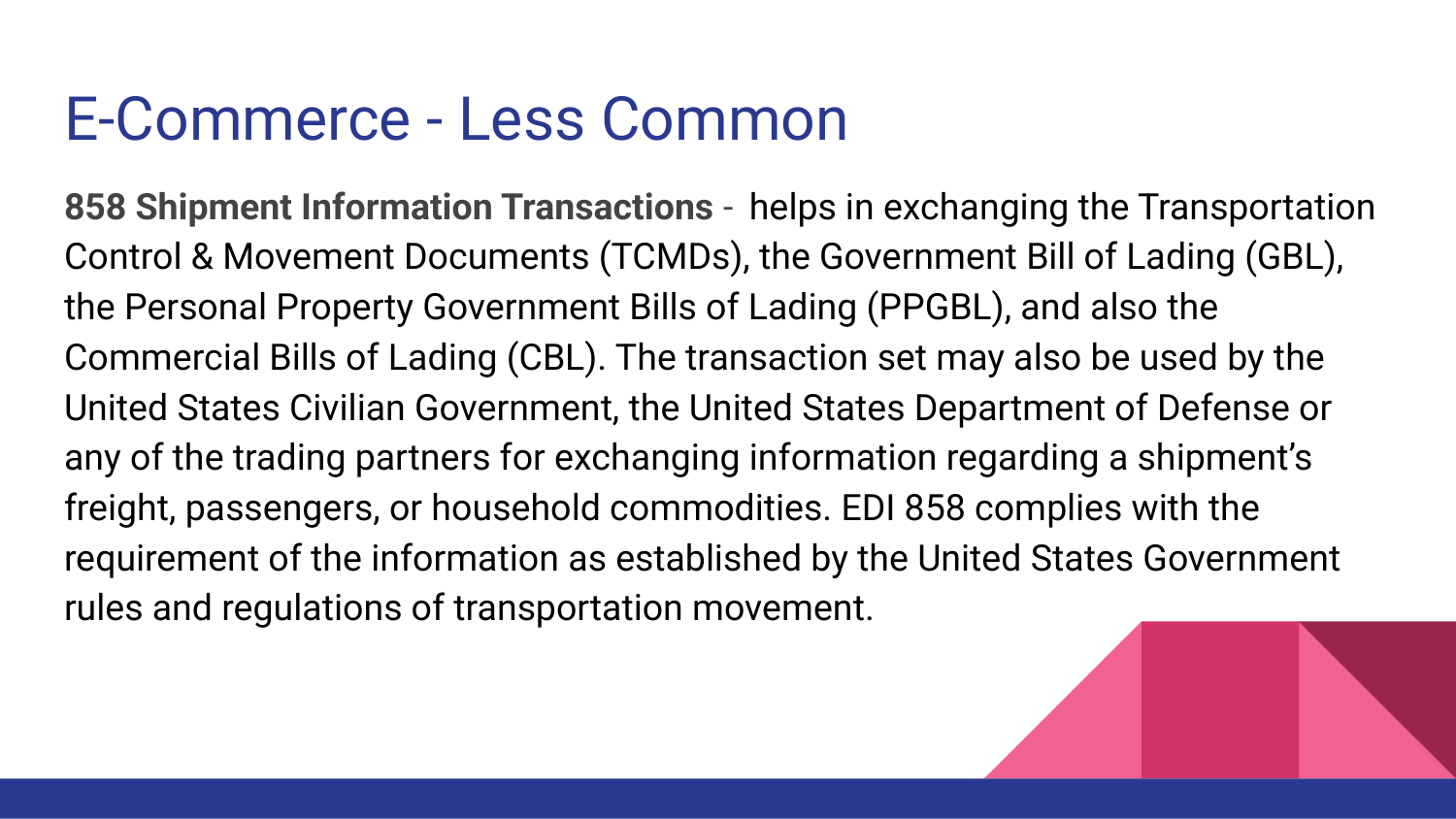

# E-Commerce - Less Common
858 Shipment Information Transactions -  helps in exchanging the Transportation Control & Movement Documents (TCMDs), the Government Bill of Lading (GBL), the Personal Property Government Bills of Lading (PPGBL), and also the Commercial Bills of Lading (CBL). The transaction set may also be used by the United States Civilian Government, the United States Department of Defense or any of the trading partners for exchanging information regarding a shipment’s freight, passengers, or household commodities. EDI 858 complies with the requirement of the information as established by the United States Government rules and regulations of transportation movement.